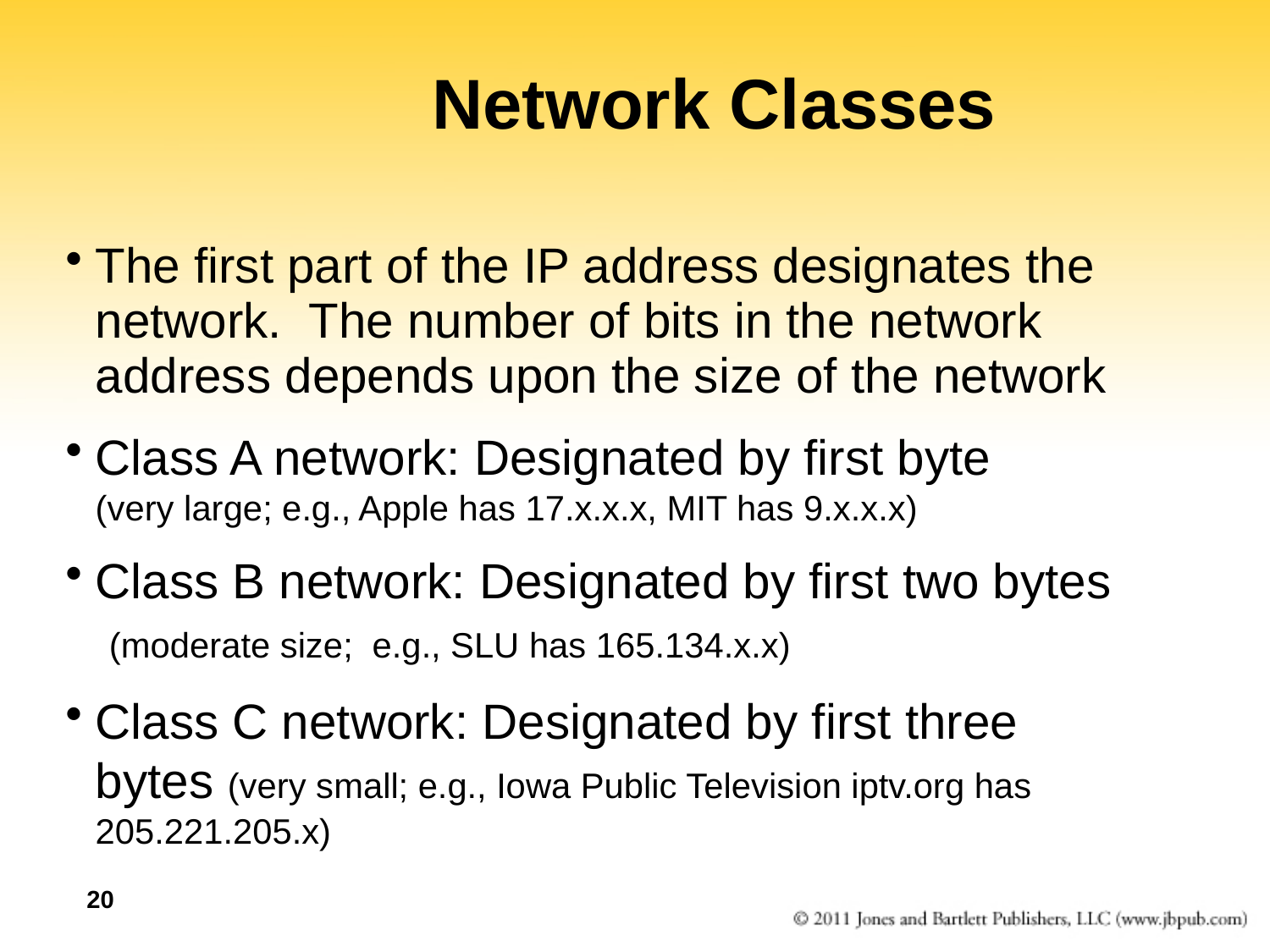

Network Classes

The first part of the IP address designates the network.  The number of bits in the network address depends upon the size of the network
Class A network: Designated by first byte       (very large; e.g., Apple has 17.x.x.x, MIT has 9.x.x.x)
Class B network: Designated by first two bytes    (moderate size;  e.g., SLU has 165.134.x.x)
Class C network: Designated by first three bytes (very small; e.g., Iowa Public Television iptv.org has 205.221.205.x)
20